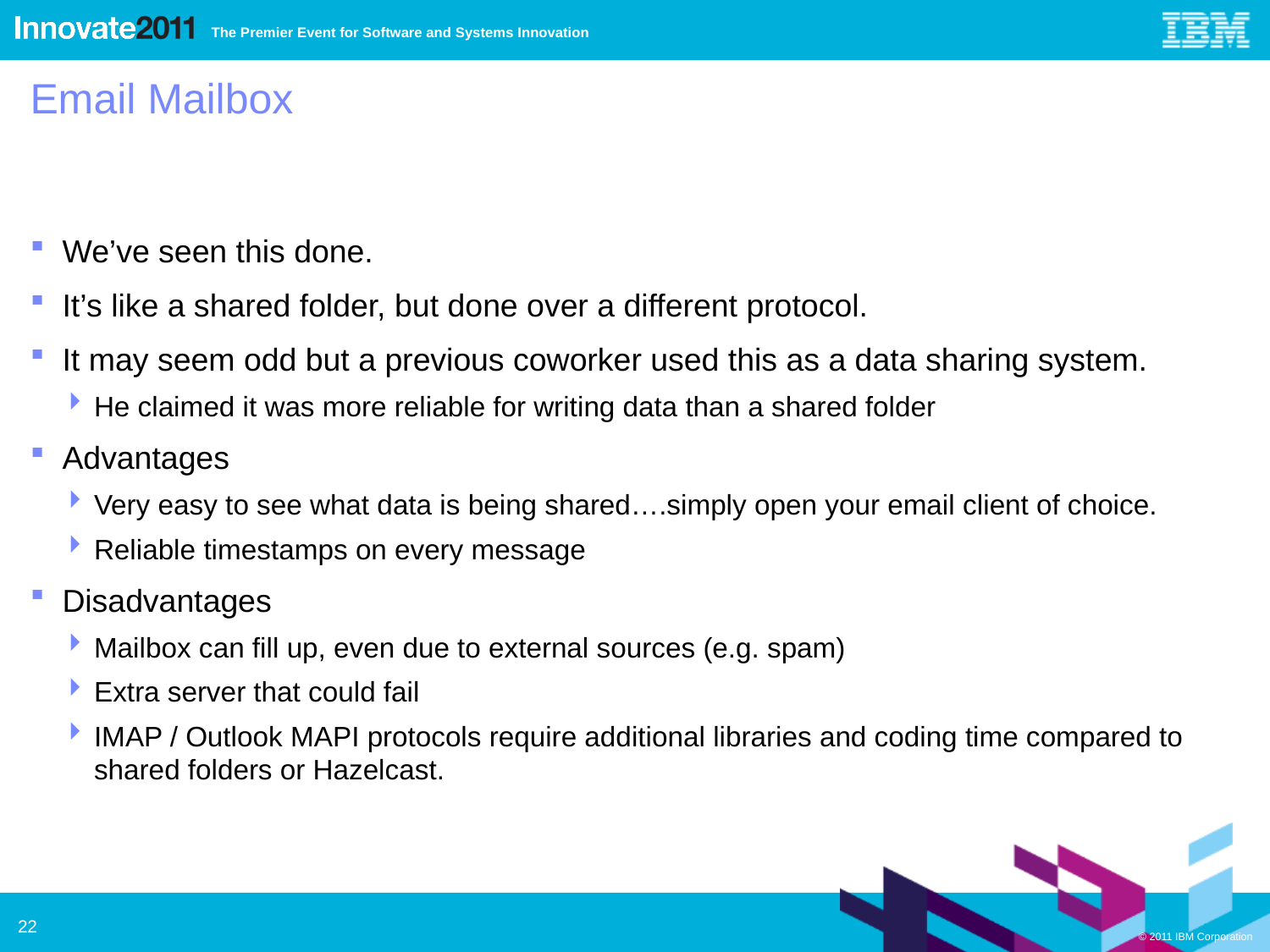

# Email Mailbox
We’ve seen this done.
It’s like a shared folder, but done over a different protocol.
It may seem odd but a previous coworker used this as a data sharing system.
He claimed it was more reliable for writing data than a shared folder
Advantages
Very easy to see what data is being shared….simply open your email client of choice.
Reliable timestamps on every message
Disadvantages
Mailbox can fill up, even due to external sources (e.g. spam)
Extra server that could fail
IMAP / Outlook MAPI protocols require additional libraries and coding time compared to shared folders or Hazelcast.